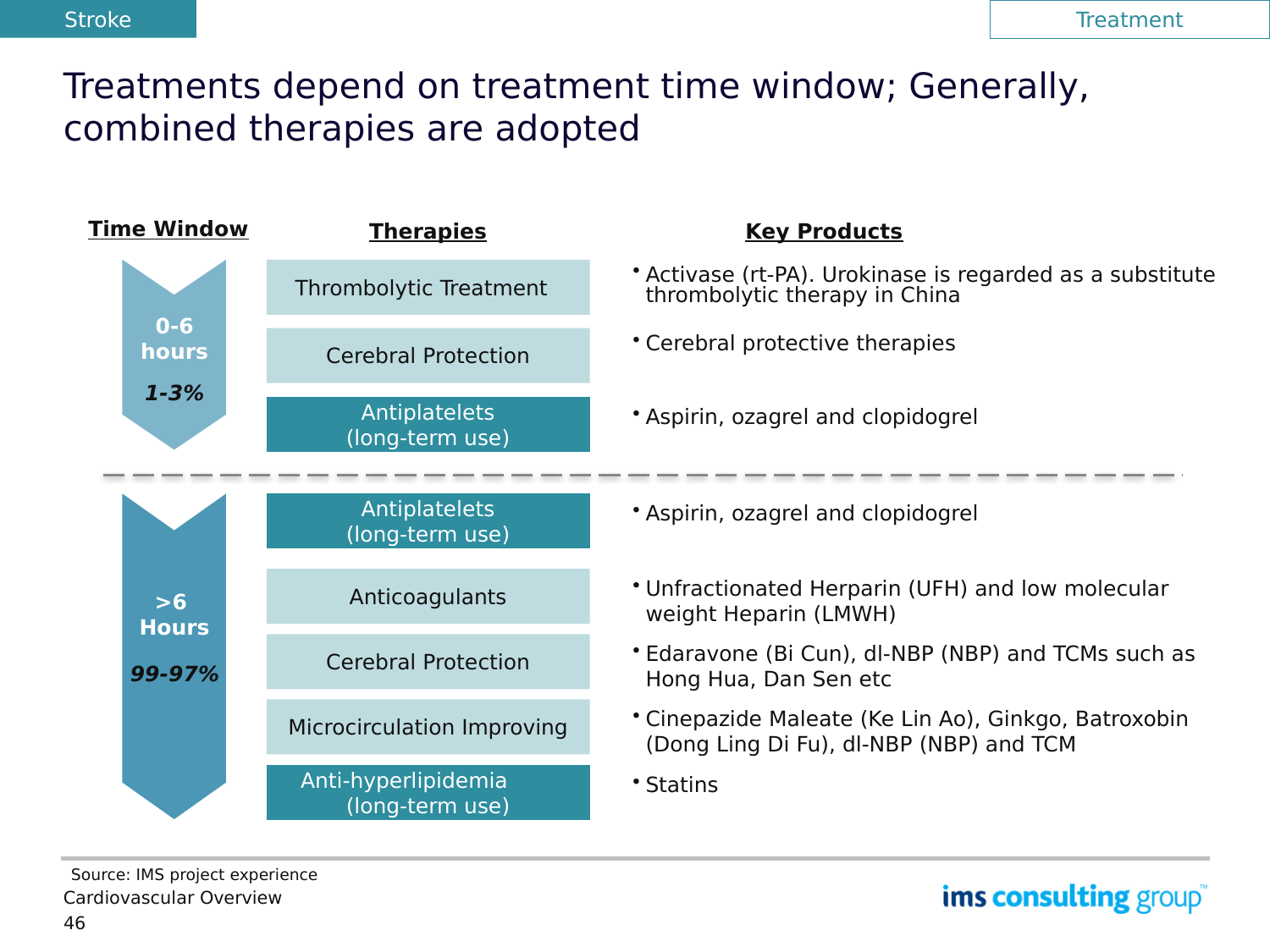

Stroke
Treatment
# Treatments depend on treatment time window; Generally, combined therapies are adopted
Therapies
Key Products
Time Window
Thrombolytic Treatment
Activase (rt-PA). Urokinase is regarded as a substitute thrombolytic therapy in China

0-6
hours
Cerebral Protection
Cerebral protective therapies
1-3%
Antiplatelets
(long-term use)
Aspirin, ozagrel and clopidogrel
Antiplatelets
(long-term use)
Aspirin, ozagrel and clopidogrel
Anticoagulants
Unfractionated Herparin (UFH) and low molecular weight Heparin (LMWH)
>6
Hours

Cerebral Protection
Edaravone (Bi Cun), dl-NBP (NBP) and TCMs such as Hong Hua, Dan Sen etc
99-97%
Microcirculation Improving
Cinepazide Maleate (Ke Lin Ao), Ginkgo, Batroxobin (Dong Ling Di Fu), dl-NBP (NBP) and TCM
Anti-hyperlipidemia        (long-term use)
Statins
Source: IMS project experience
Cardiovascular Overview